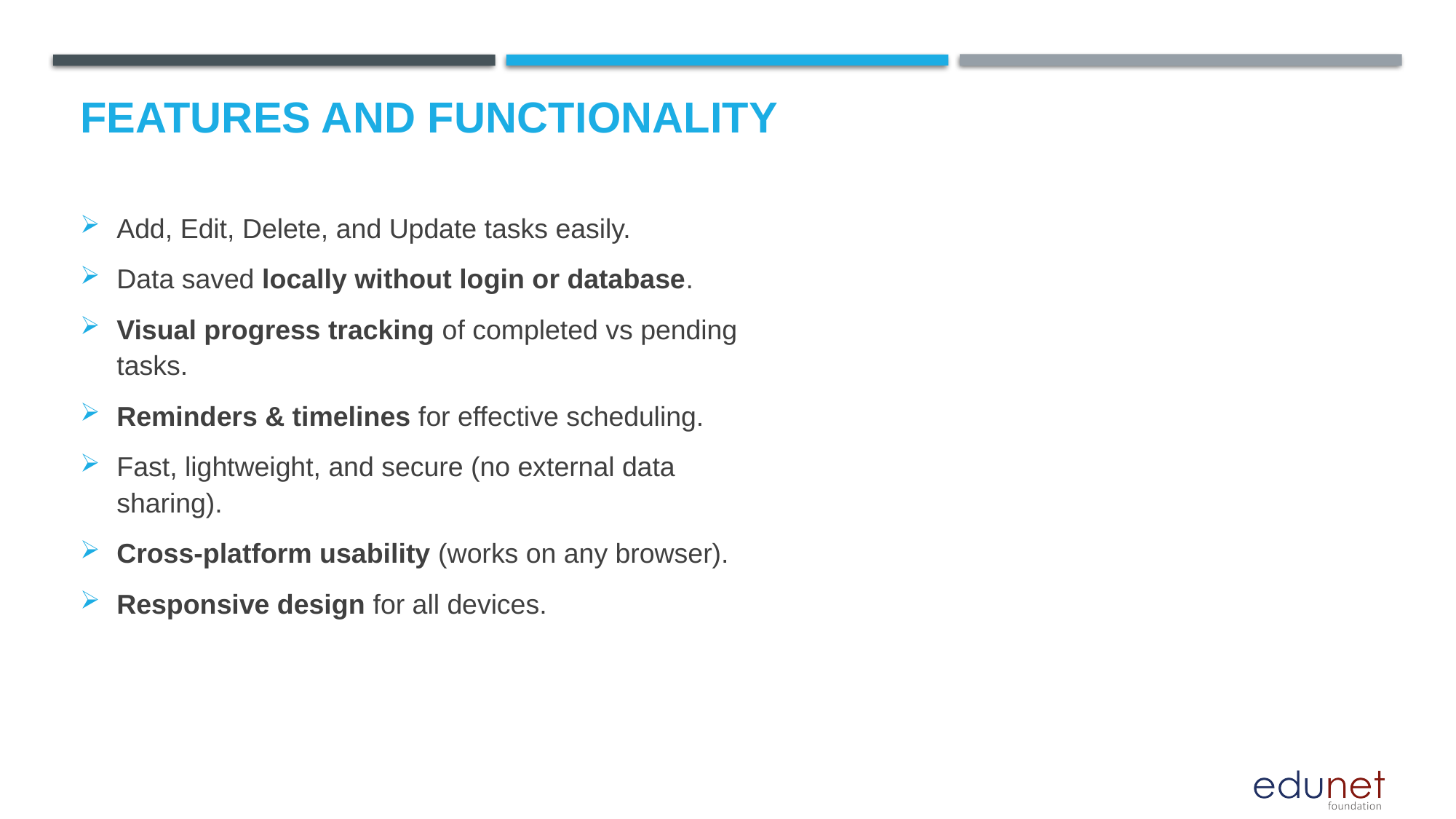

# FEATURES AND FUNCTIONALITY
Add, Edit, Delete, and Update tasks easily.
Data saved locally without login or database.
Visual progress tracking of completed vs pending tasks.
Reminders & timelines for effective scheduling.
Fast, lightweight, and secure (no external data sharing).
Cross-platform usability (works on any browser).
Responsive design for all devices.